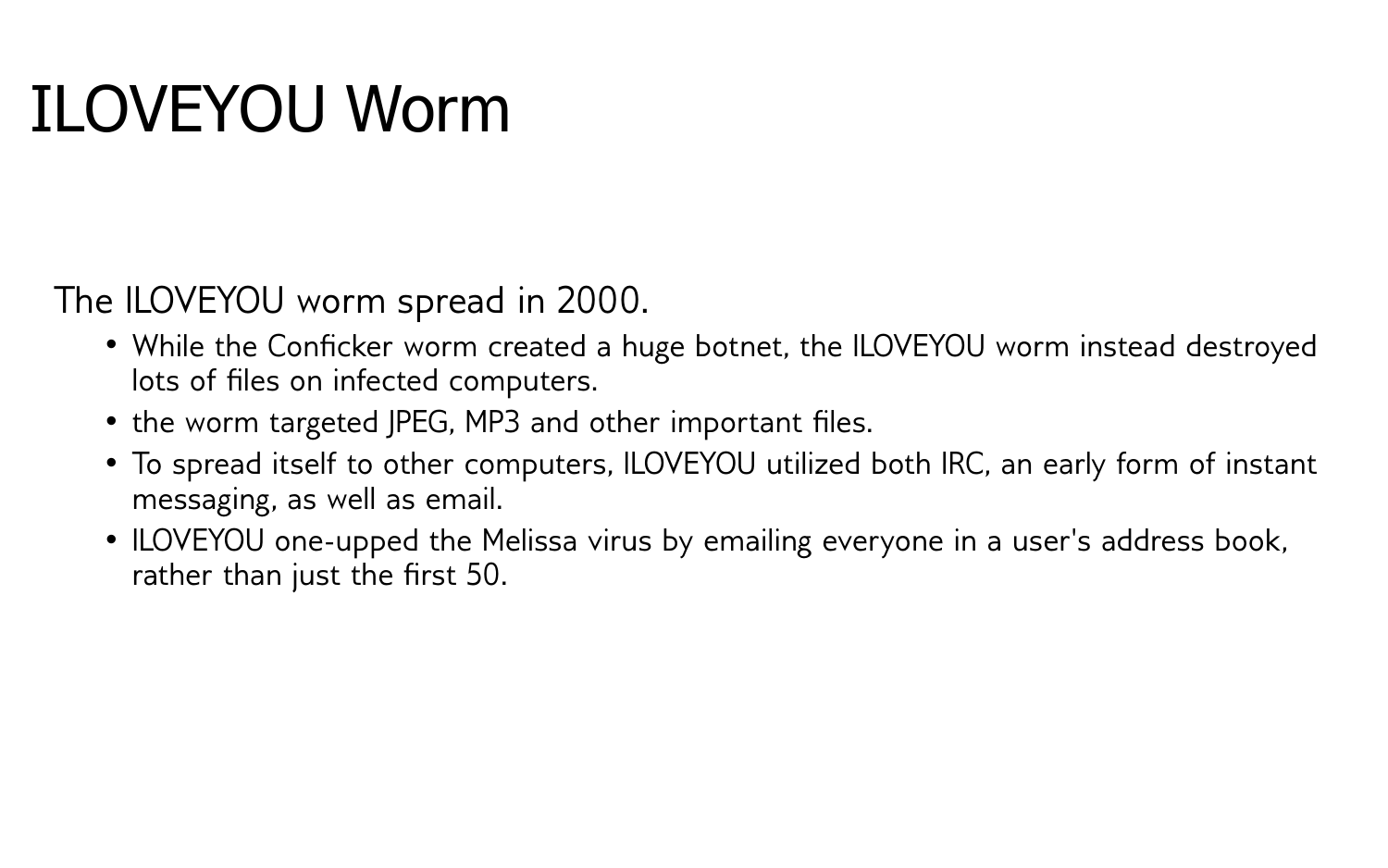

# ILOVEYOU Worm

The ILOVEYOU worm spread in 2000.
While the Conficker worm created a huge botnet, the ILOVEYOU worm instead destroyed lots of files on infected computers.
the worm targeted JPEG, MP3 and other important files.
To spread itself to other computers, ILOVEYOU utilized both IRC, an early form of instant messaging, as well as email.
ILOVEYOU one-upped the Melissa virus by emailing everyone in a user's address book, rather than just the first 50.